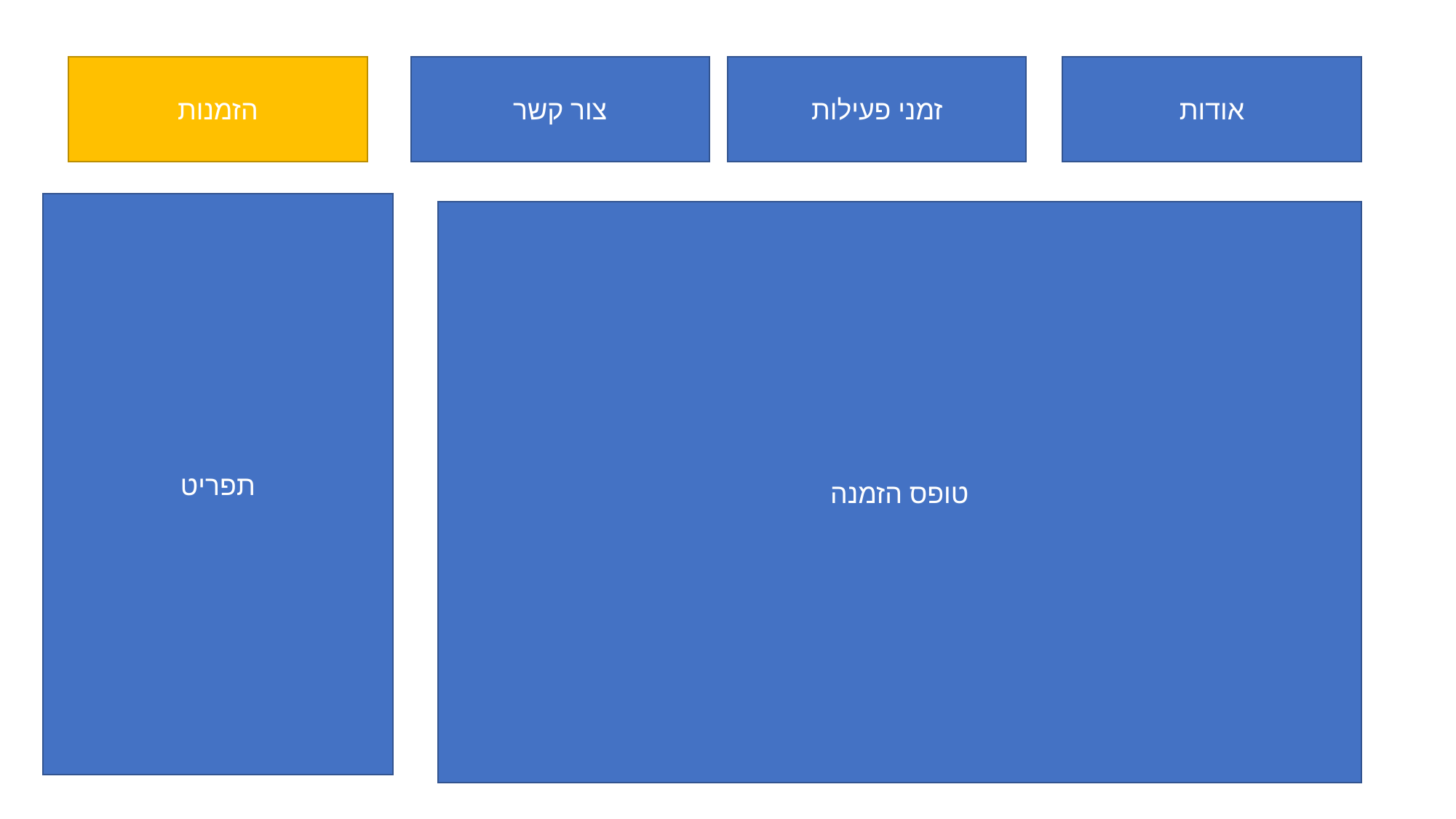

הזמנות
צור קשר
זמני פעילות
אודות
תפריט
טופס הזמנה